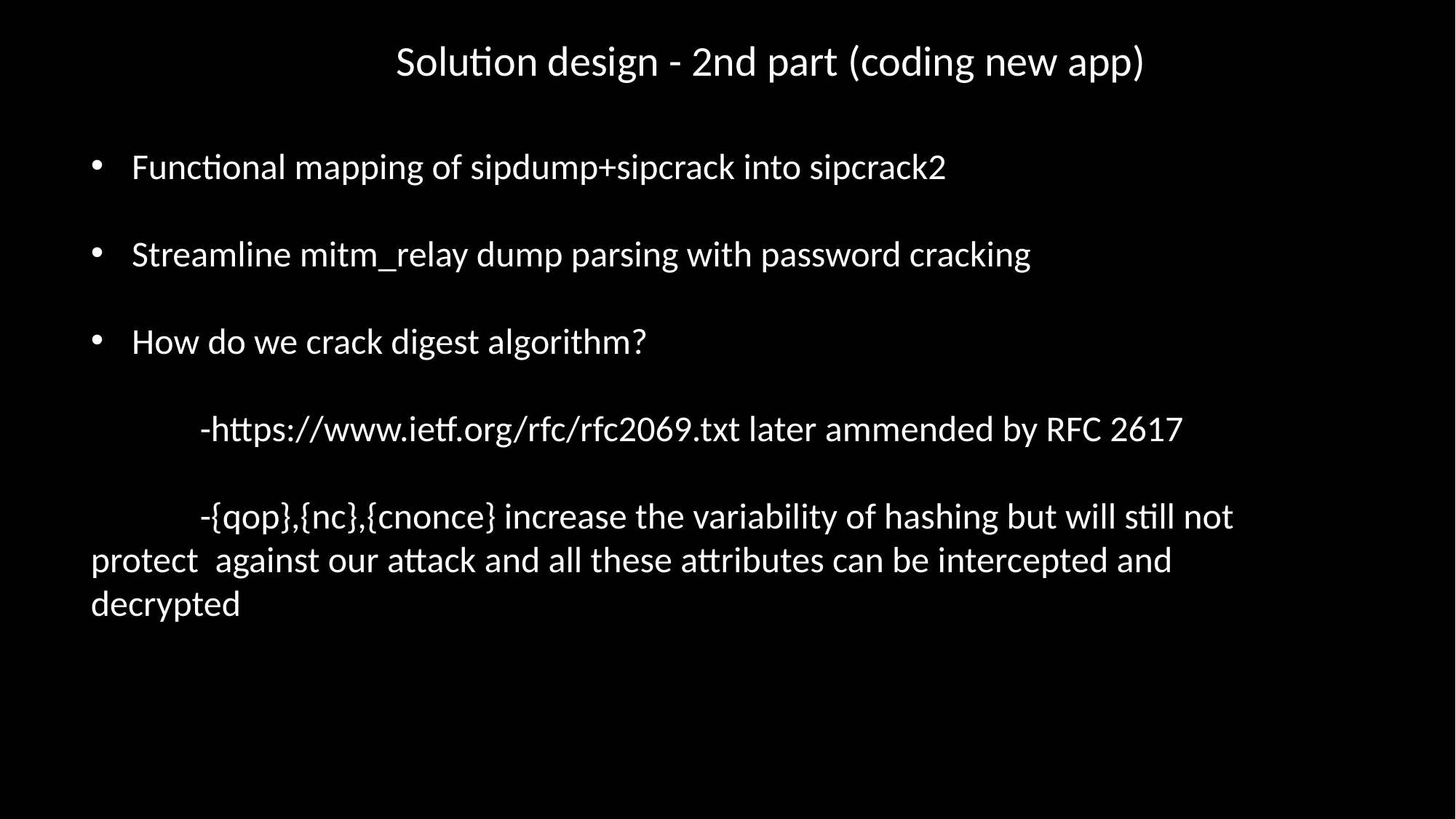

# Solution design - 2nd part (coding new app)

Functional mapping of sipdump+sipcrack into sipcrack2

Streamline mitm_relay dump parsing with password cracking

How do we crack digest algorithm?

	-https://www.ietf.org/rfc/rfc2069.txt later ammended by RFC 2617

	-{qop},{nc},{cnonce} increase the variability of hashing but will still not 	protect  against our attack and all these attributes can be intercepted and 	decrypted